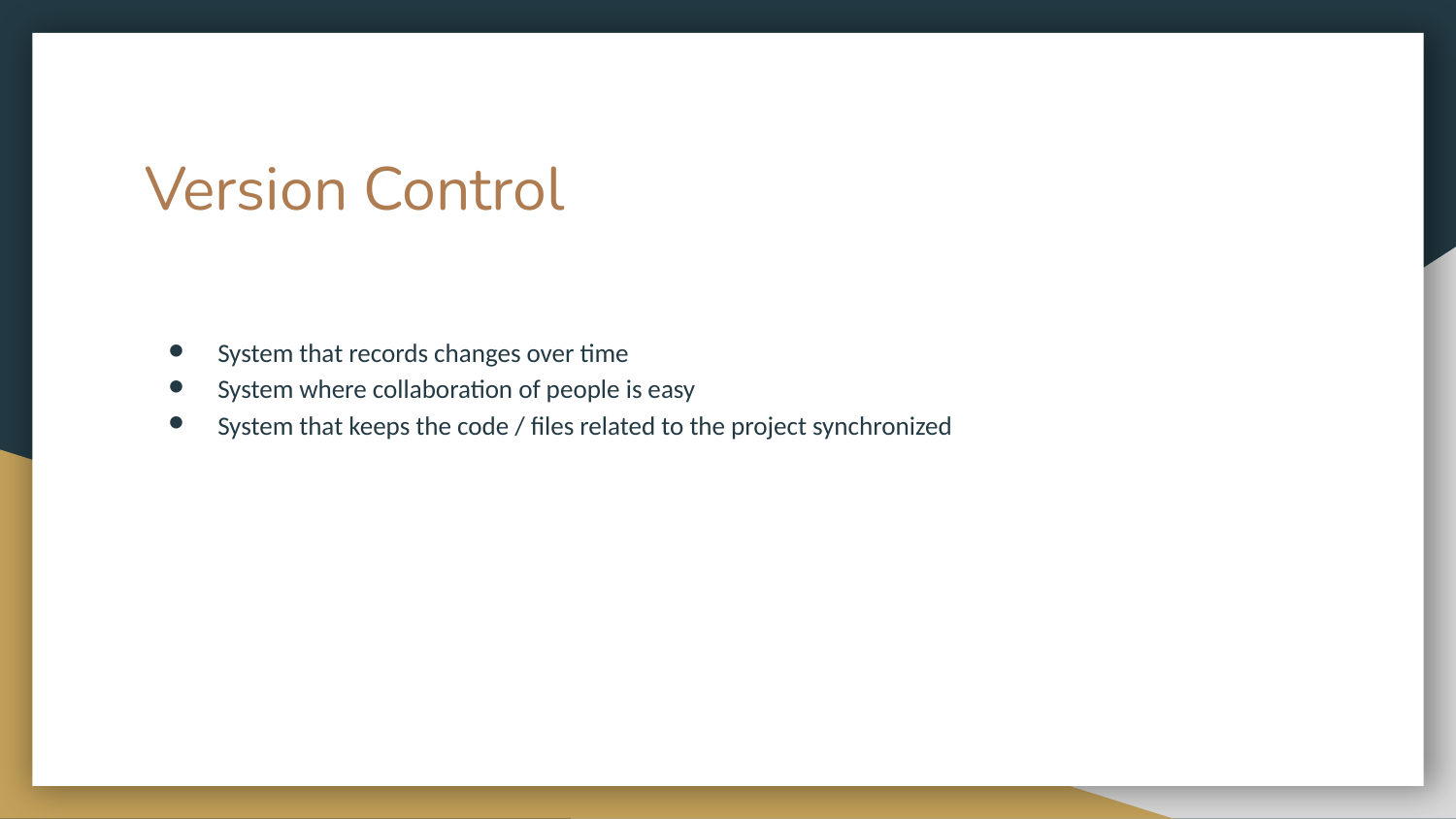

# Version Control
System that records changes over time
System where collaboration of people is easy
System that keeps the code / files related to the project synchronized